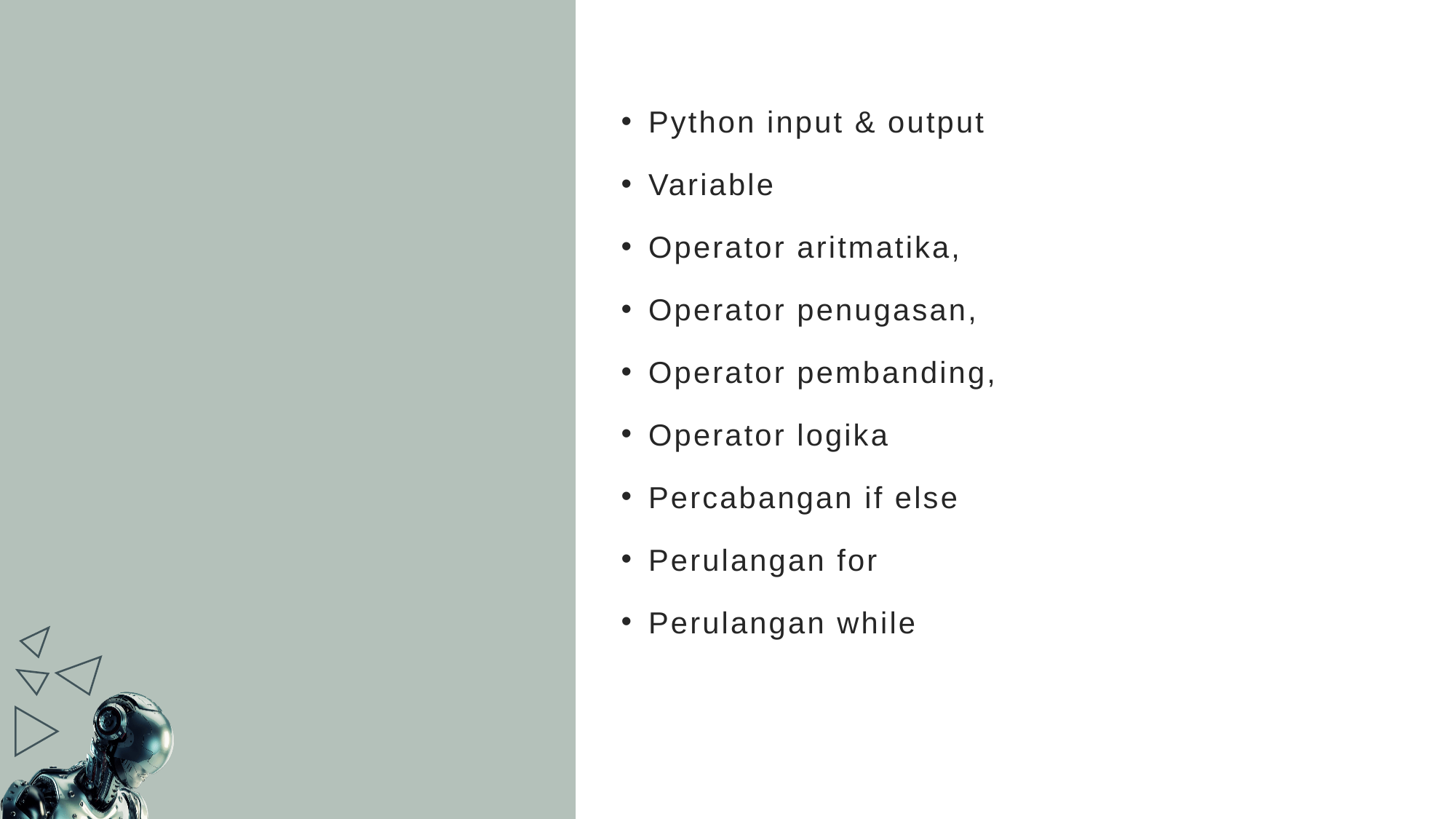

Python input & output
Variable
Operator aritmatika,
Operator penugasan,
Operator pembanding,
Operator logika
Percabangan if else
Perulangan for
Perulangan while